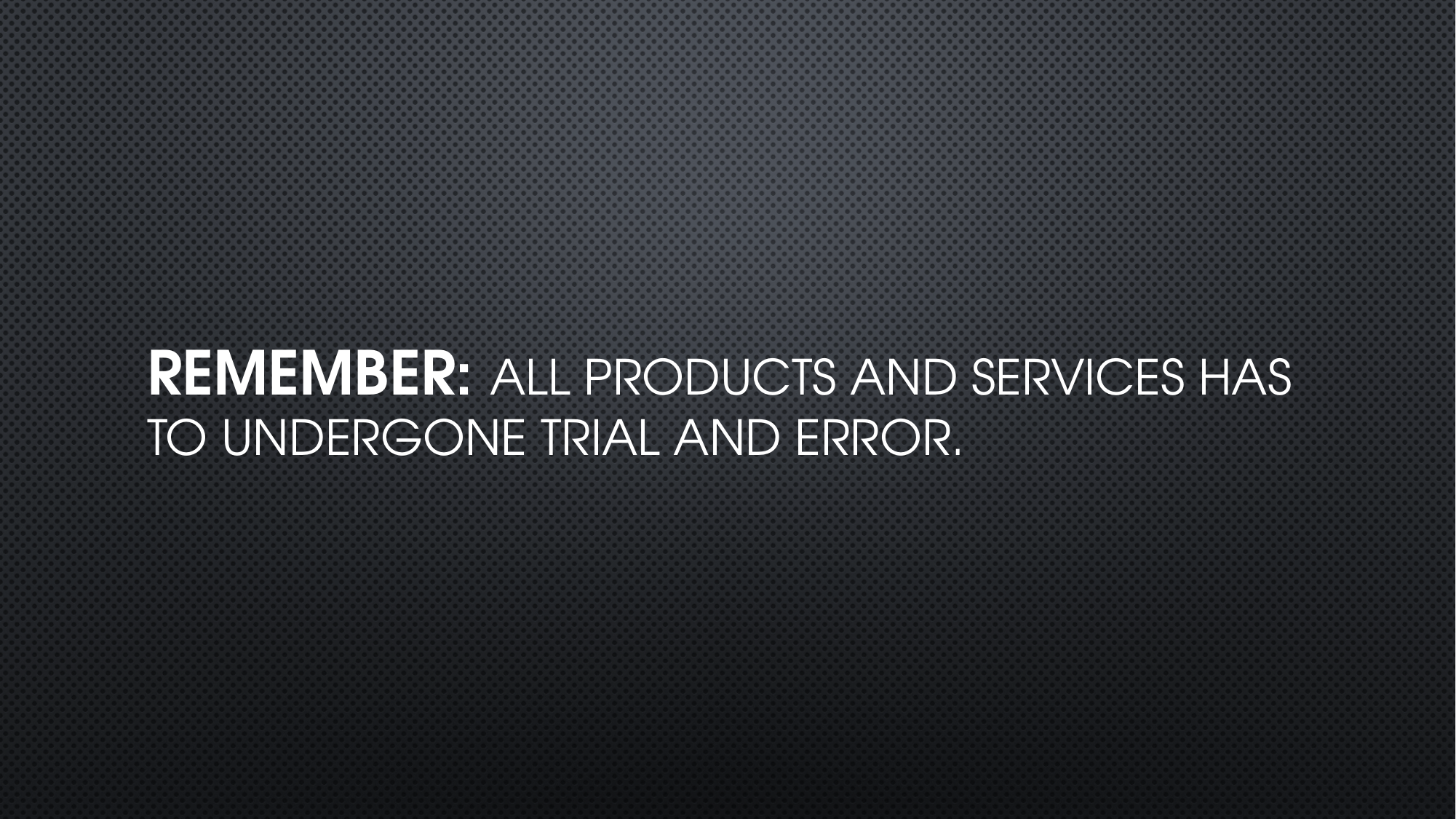

# Remember: all products and services has to undergone trial and error.